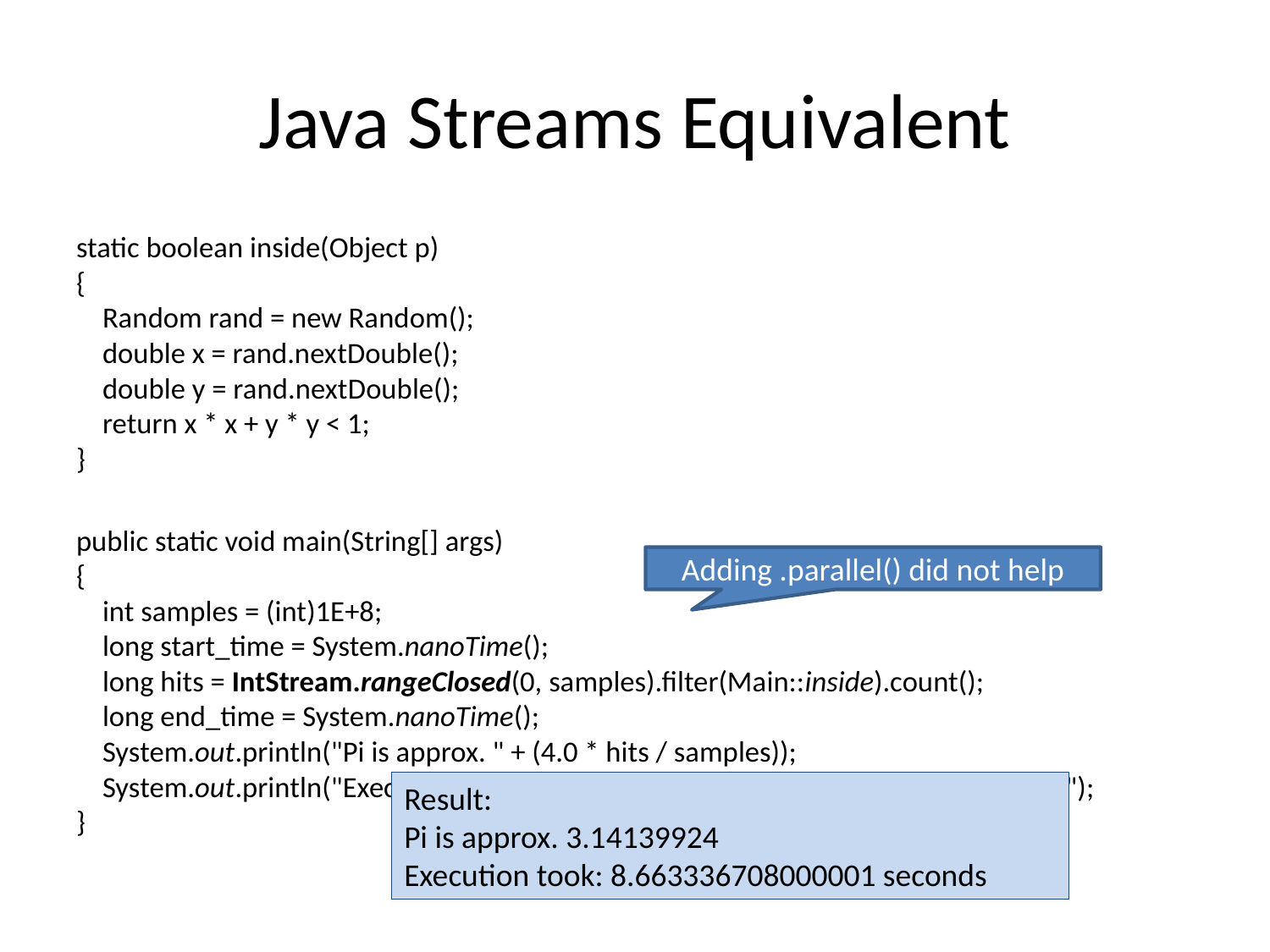

# Java Streams Equivalent
static boolean inside(Object p)
{
    Random rand = new Random();
    double x = rand.nextDouble();
    double y = rand.nextDouble();
    return x * x + y * y < 1;
}

public static void main(String[] args)
{
    int samples = (int)1E+8;
    long start_time = System.nanoTime();
    long hits = IntStream.rangeClosed(0, samples).filter(Main::inside).count();
    long end_time = System.nanoTime();
    System.out.println("Pi is approx. " + (4.0 * hits / samples));
    System.out.println("Execution took: " + ((end_time-start_time)*1E-9) + " seconds");
}
Adding .parallel() did not help
Result:
Pi is approx. 3.14139924
Execution took: 8.663336708000001 seconds